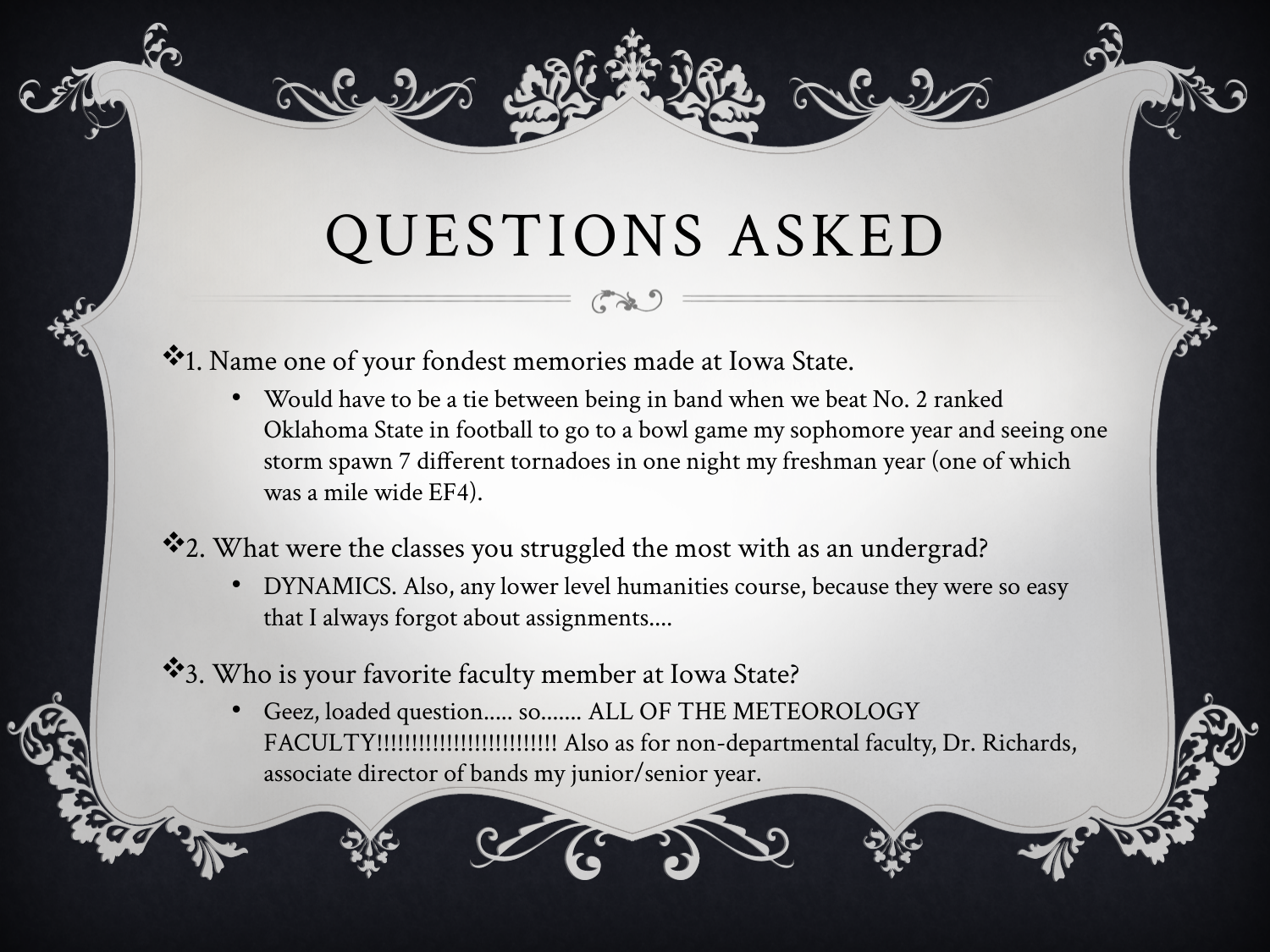

# Questions asked
1. Name one of your fondest memories made at Iowa State.
Would have to be a tie between being in band when we beat No. 2 ranked Oklahoma State in football to go to a bowl game my sophomore year and seeing one storm spawn 7 different tornadoes in one night my freshman year (one of which was a mile wide EF4).
2. What were the classes you struggled the most with as an undergrad?
DYNAMICS. Also, any lower level humanities course, because they were so easy that I always forgot about assignments....
3. Who is your favorite faculty member at Iowa State?
Geez, loaded question..... so....... ALL OF THE METEOROLOGY FACULTY!!!!!!!!!!!!!!!!!!!!!!!!!! Also as for non-departmental faculty, Dr. Richards, associate director of bands my junior/senior year.